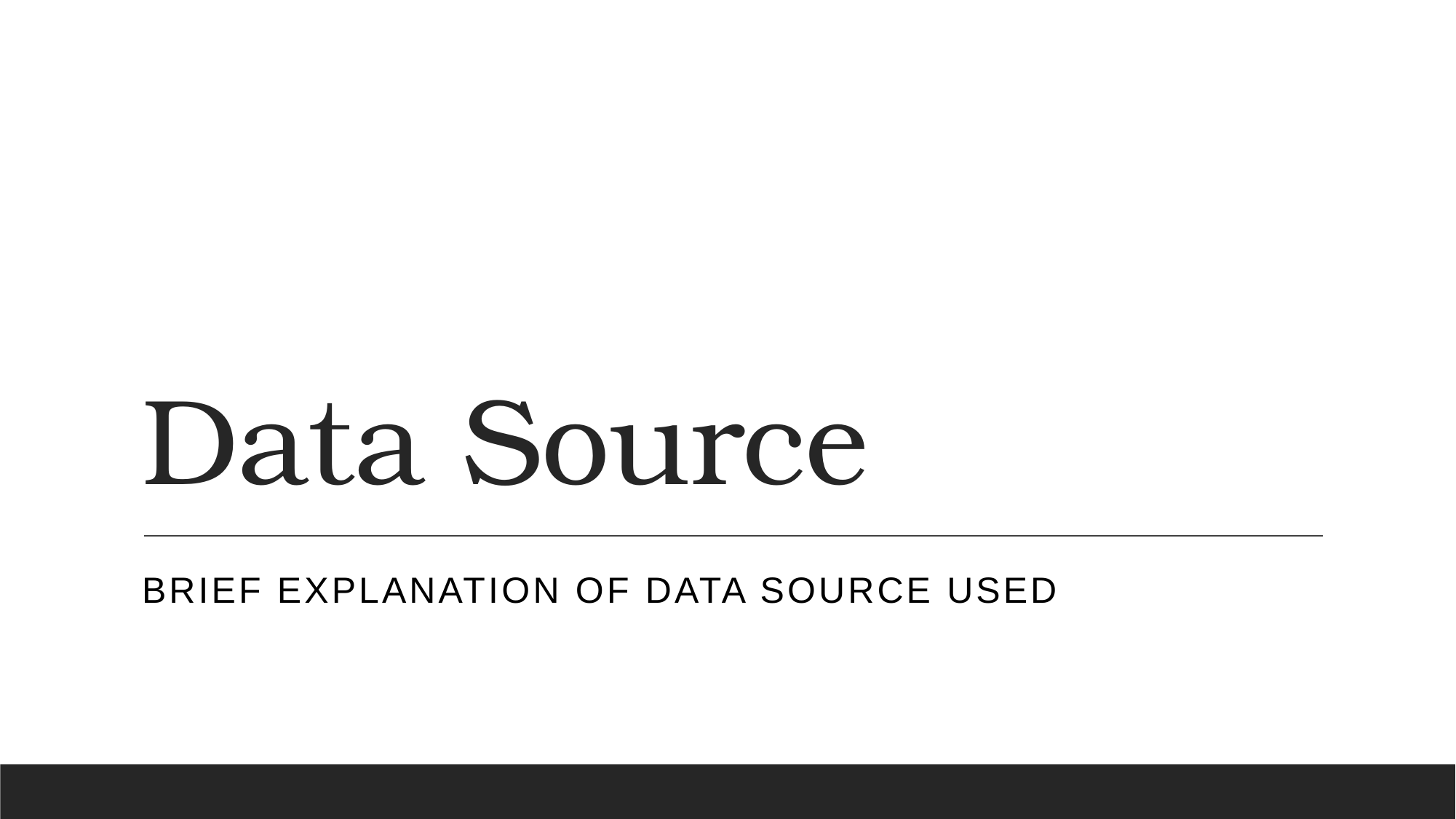

# Data Source
Brief explanation of data source used